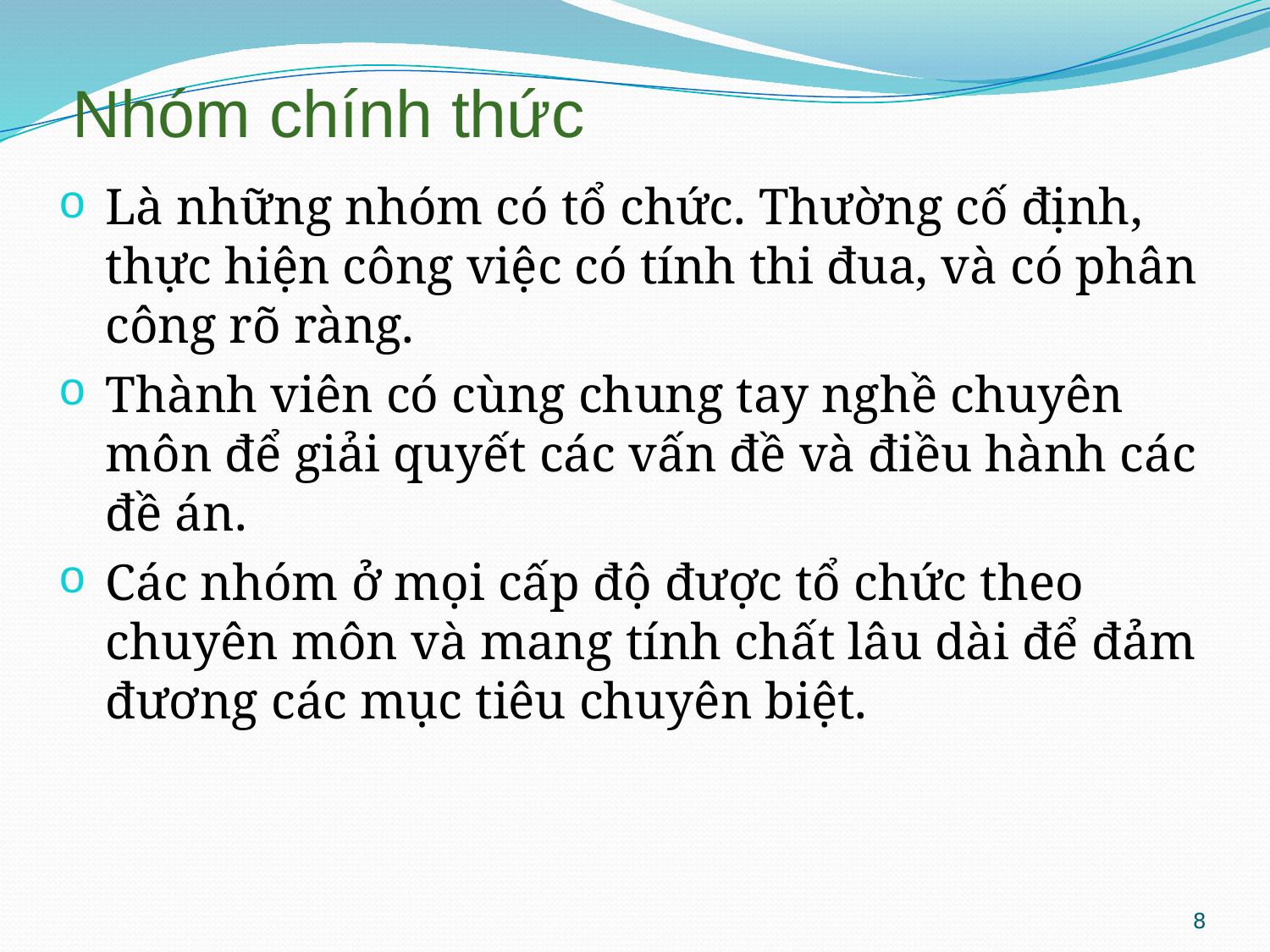

# Nhóm chính thức
Là những nhóm có tổ chức. Thường cố định, thực hiện công việc có tính thi đua, và có phân công rõ ràng.
Thành viên có cùng chung tay nghề chuyên môn để giải quyết các vấn đề và điều hành các đề án.
Các nhóm ở mọi cấp độ được tổ chức theo chuyên môn và mang tính chất lâu dài để đảm đương các mục tiêu chuyên biệt.
8